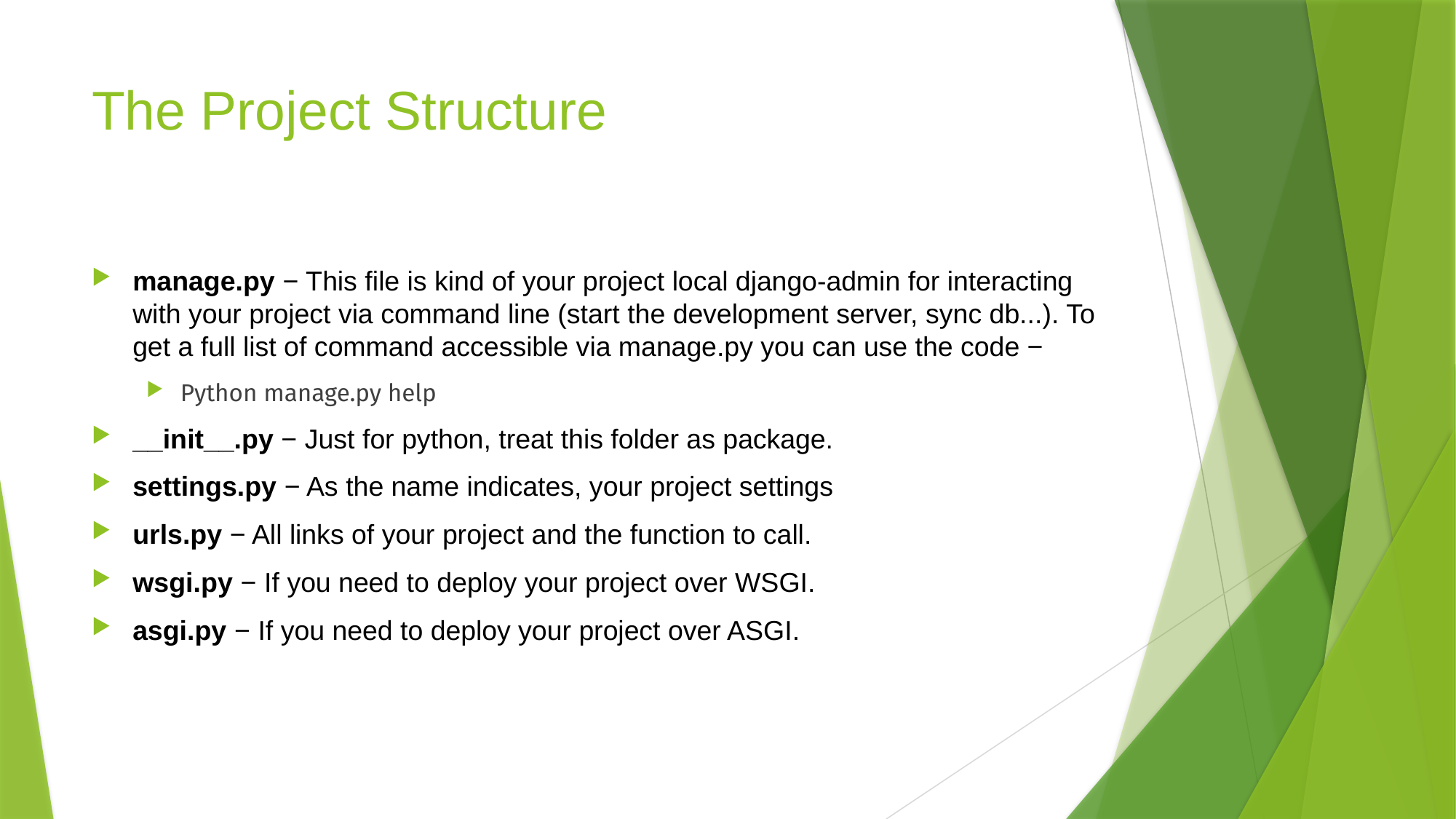

# The Project Structure
manage.py − This file is kind of your project local django-admin for interacting with your project via command line (start the development server, sync db...). To get a full list of command accessible via manage.py you can use the code −
Python manage.py help
__init__.py − Just for python, treat this folder as package.
settings.py − As the name indicates, your project settings
urls.py − All links of your project and the function to call.
wsgi.py − If you need to deploy your project over WSGI.
asgi.py − If you need to deploy your project over ASGI.